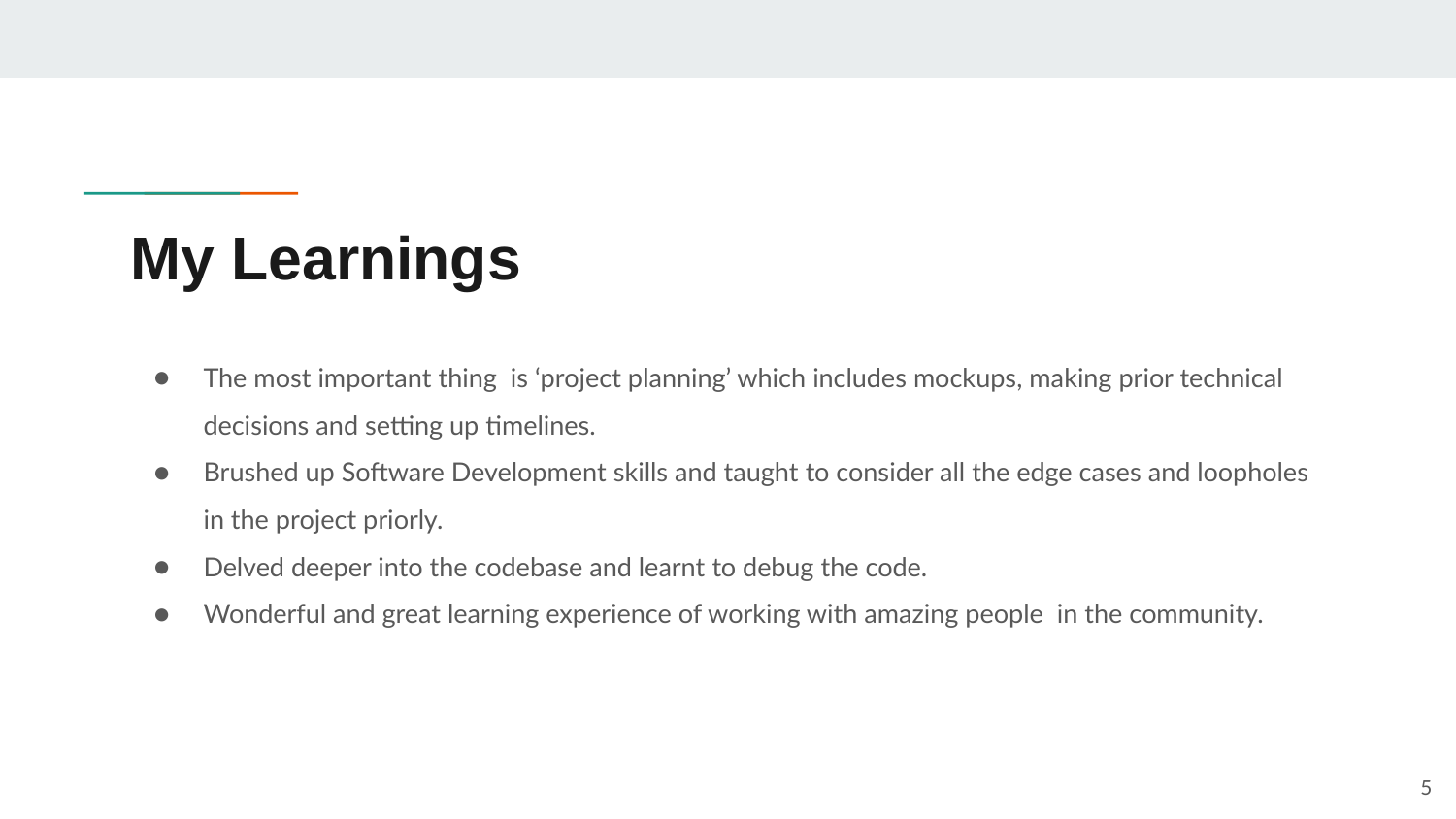

# My Learnings
The most important thing  is ‘project planning’ which includes mockups, making prior technical decisions and setting up timelines.
Brushed up Software Development skills and taught to consider all the edge cases and loopholes in the project priorly.
Delved deeper into the codebase and learnt to debug the code.
Wonderful and great learning experience of working with amazing people  in the community.
5